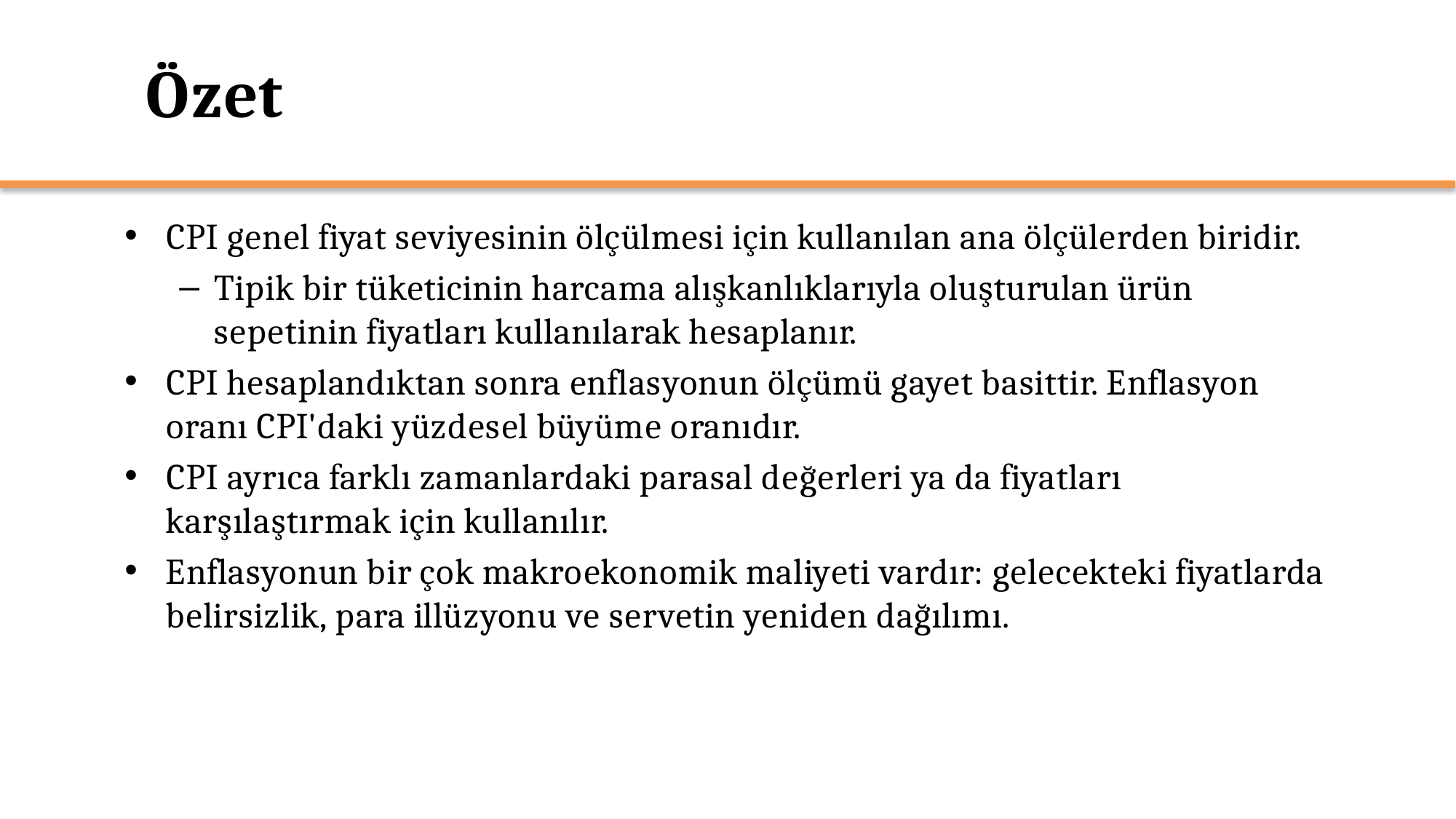

# Özet
CPI genel fiyat seviyesinin ölçülmesi için kullanılan ana ölçülerden biridir.
Tipik bir tüketicinin harcama alışkanlıklarıyla oluşturulan ürün sepetinin fiyatları kullanılarak hesaplanır.
CPI hesaplandıktan sonra enflasyonun ölçümü gayet basittir. Enflasyon oranı CPI'daki yüzdesel büyüme oranıdır.
CPI ayrıca farklı zamanlardaki parasal değerleri ya da fiyatları karşılaştırmak için kullanılır.
Enflasyonun bir çok makroekonomik maliyeti vardır: gelecekteki fiyatlarda belirsizlik, para illüzyonu ve servetin yeniden dağılımı.